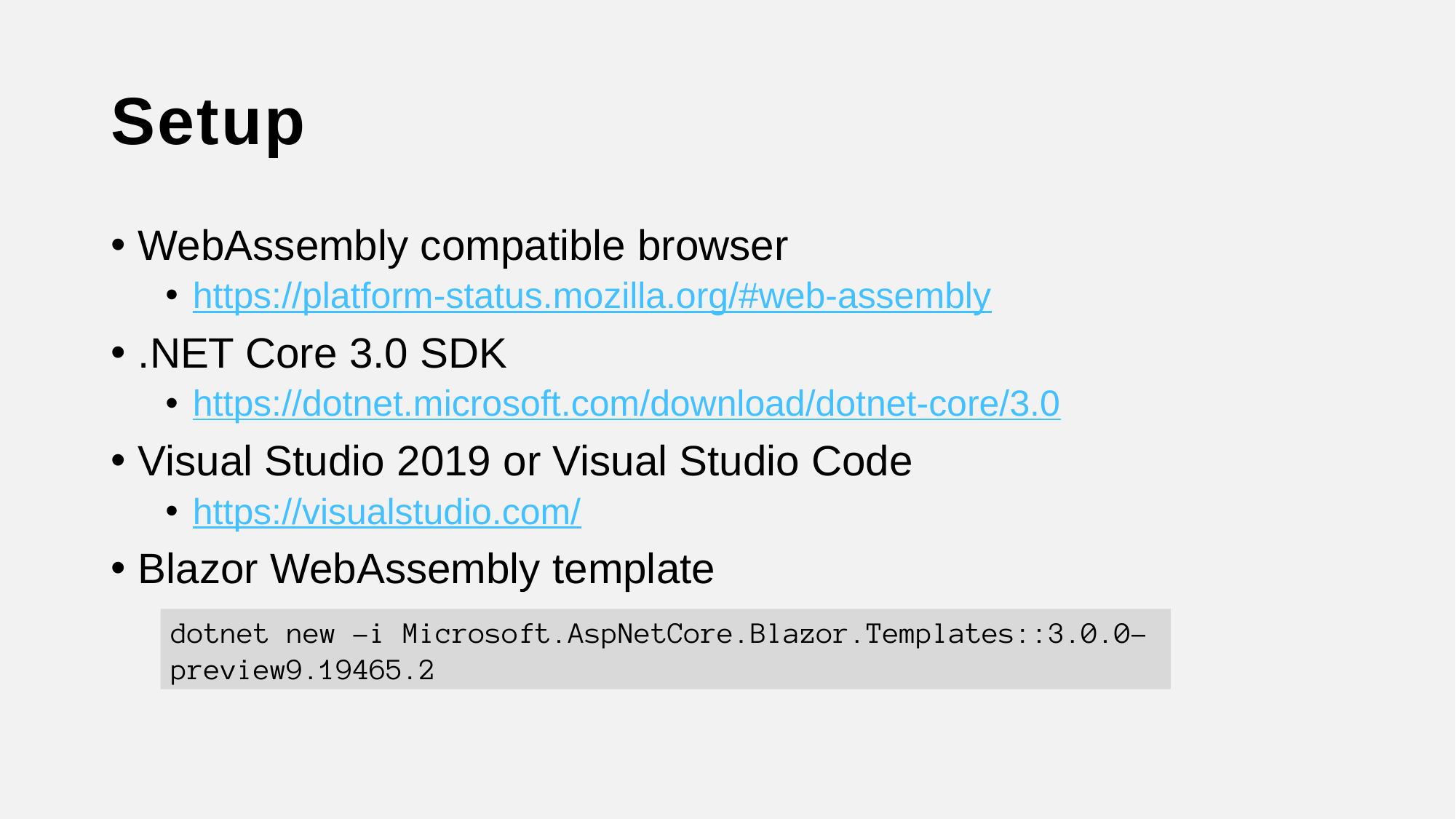

# Setup
WebAssembly compatible browser
https://platform-status.mozilla.org/#web-assembly
.NET Core 3.0 SDK
https://dotnet.microsoft.com/download/dotnet-core/3.0
Visual Studio 2019 or Visual Studio Code
https://visualstudio.com/
Blazor WebAssembly template
dotnet new -i Microsoft.AspNetCore.Blazor.Templates::3.0.0-preview9.19465.2